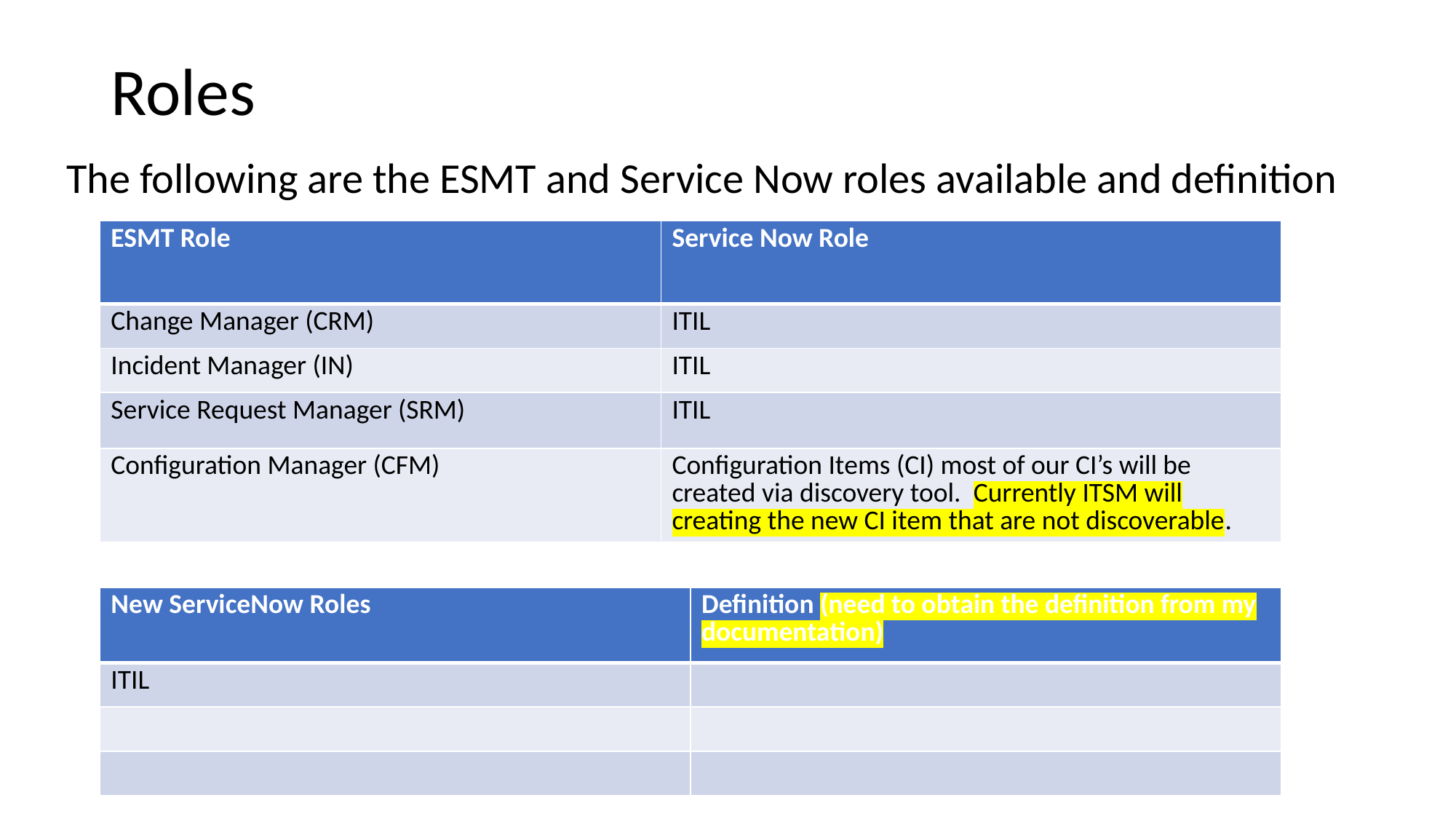

# Roles
The following are the ESMT and Service Now roles available and definition

| ESMT Role | Service Now Role |
| --- | --- |
| Change Manager (CRM) | ITIL |
| Incident Manager (IN) | ITIL |
| Service Request Manager (SRM) | ITIL |
| Configuration Manager (CFM) | Configuration Items (CI) most of our CI’s will be created via discovery tool. Currently ITSM will creating the new CI item that are not discoverable. |
| New ServiceNow Roles | Definition (need to obtain the definition from my documentation) |
| --- | --- |
| ITIL |  |
|  |  |
|  |  |